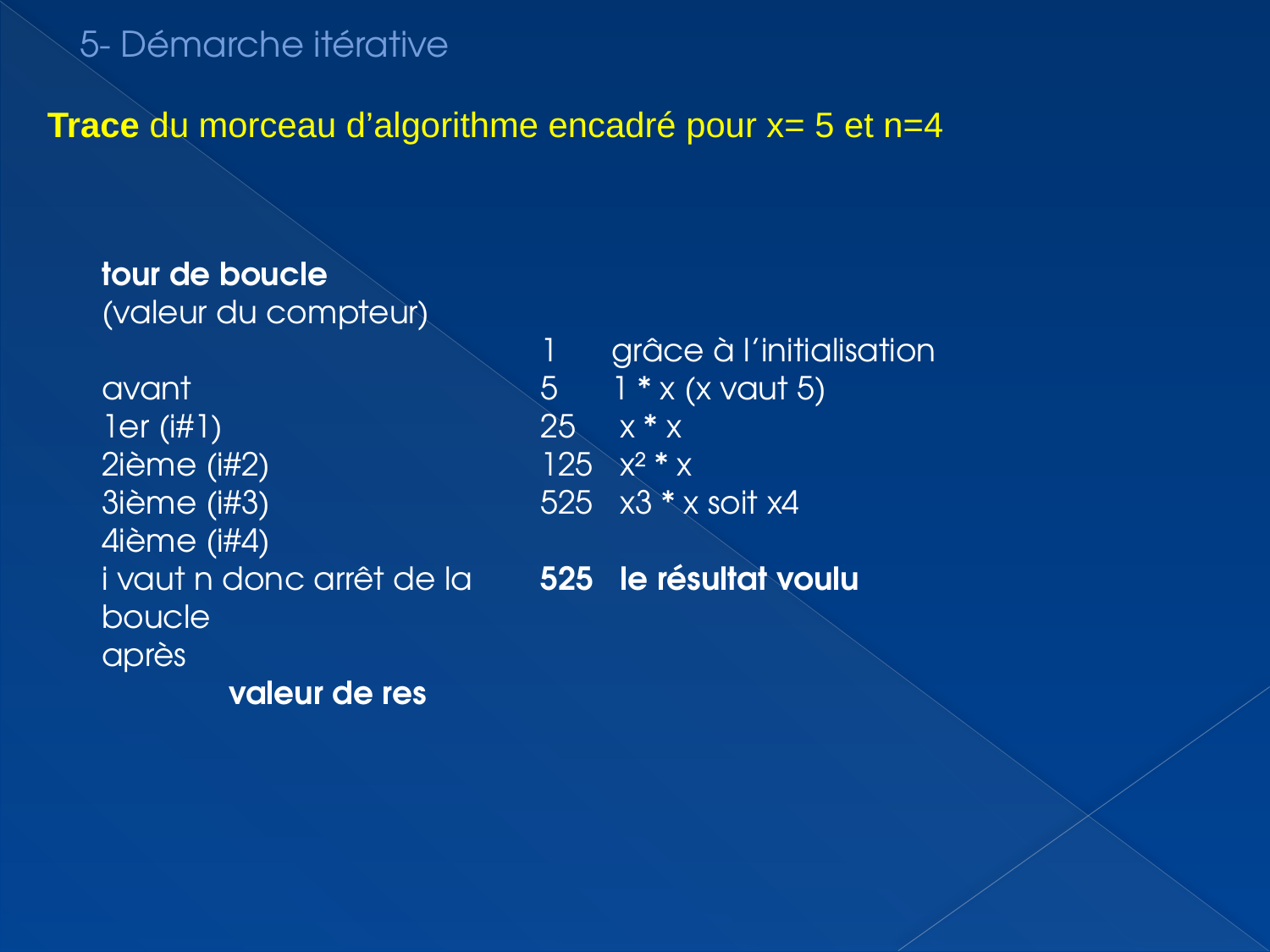

5- Démarche itérative
Trace du morceau d’algorithme encadré pour x= 5 et n=4

tour de boucle
(valeur du compteur)
avant
1er (i#1)
2ième (i#2)
3ième (i#3)
4ième (i#4)
i vaut n donc arrêt de la boucle
après
	valeur de res
1      grâce à l’initialisation
5      1 * x (x vaut 5)
25     x * x
125   x² * x
525   x3 * x soit x4
525   le résultat voulu